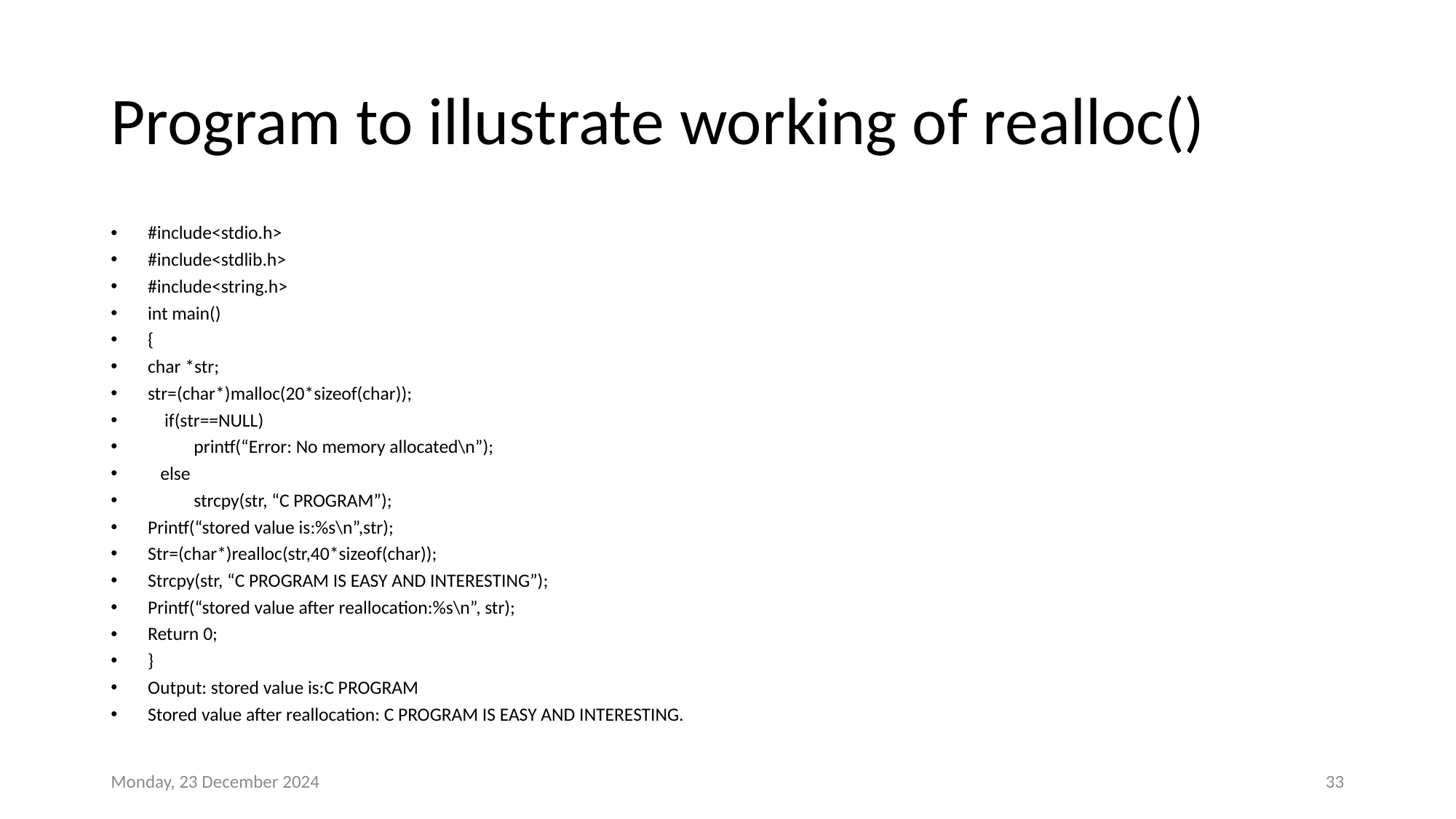

# Program to illustrate working of realloc()
#include<stdio.h>
#include<stdlib.h>
#include<string.h>
int main()
{
char *str;
str=(char*)malloc(20*sizeof(char));
    if(str==NULL)
           printf(“Error: No memory allocated\n”);
   else
           strcpy(str, “C PROGRAM”);
Printf(“stored value is:%s\n”,str);
Str=(char*)realloc(str,40*sizeof(char));
Strcpy(str, “C PROGRAM IS EASY AND INTERESTING”);
Printf(“stored value after reallocation:%s\n”, str);
Return 0;
}
Output: stored value is:C PROGRAM
Stored value after reallocation: C PROGRAM IS EASY AND INTERESTING.

Monday, 23 December 2024
33